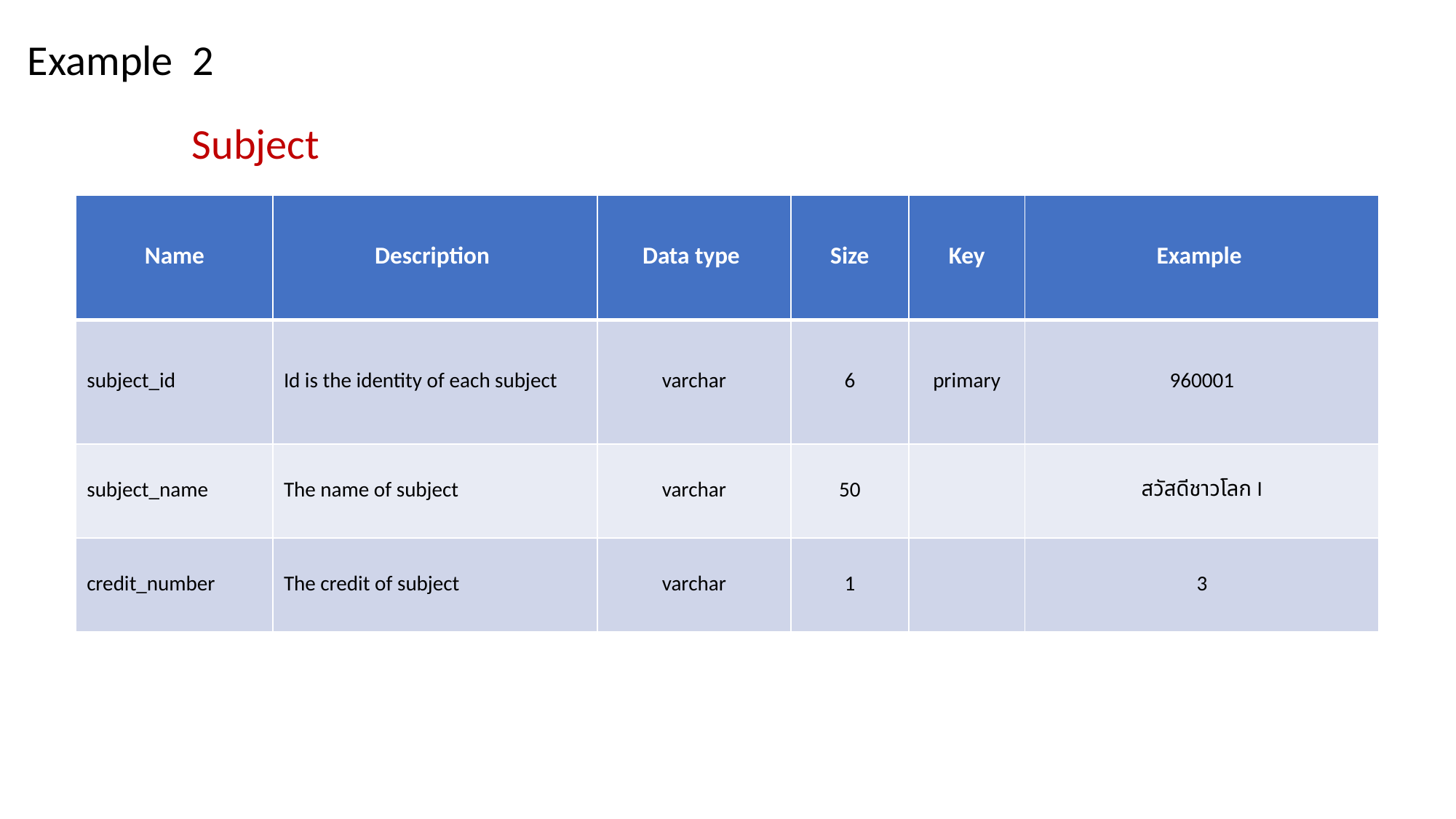

Example  2
Subject
| Name | Description | Data type | Size | Key | Example |
| --- | --- | --- | --- | --- | --- |
| subject\_id | Id is the identity of each subject | varchar | 6 | primary | 960001 |
| subject\_name | The name of subject | varchar | 50 |  | สวัสดีชาวโลก I |
| credit\_number | The credit of subject | varchar | 1 |  | 3 |